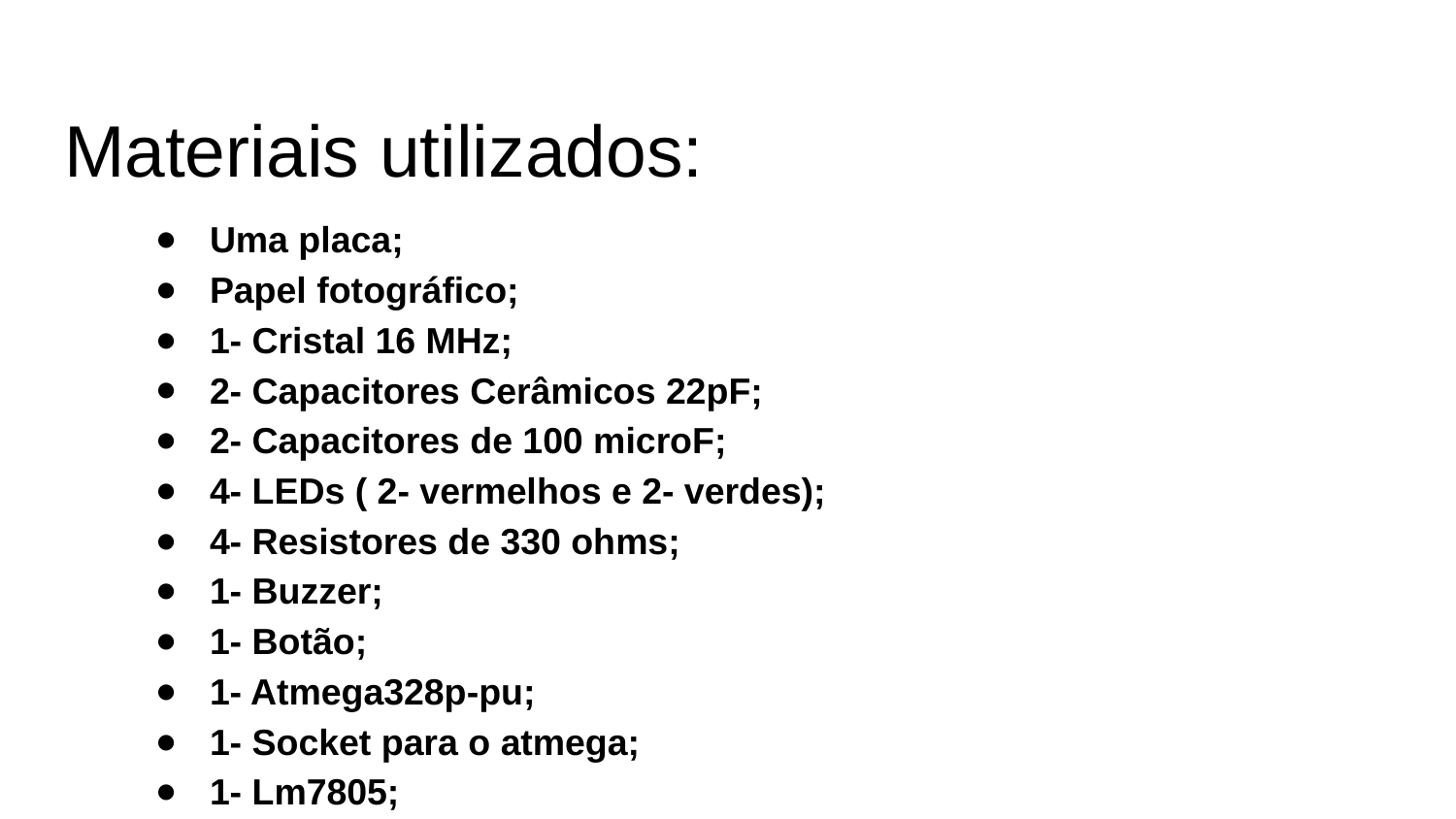

# Materiais utilizados:

Uma placa;
Papel fotográfico;
1- Cristal 16 MHz;
2- Capacitores Cerâmicos 22pF;
2- Capacitores de 100 microF;
4- LEDs ( 2- vermelhos e 2- verdes);
4- Resistores de 330 ohms;
1- Buzzer;
1- Botão;
1- Atmega328p-pu;
1- Socket para o atmega;
1- Lm7805;